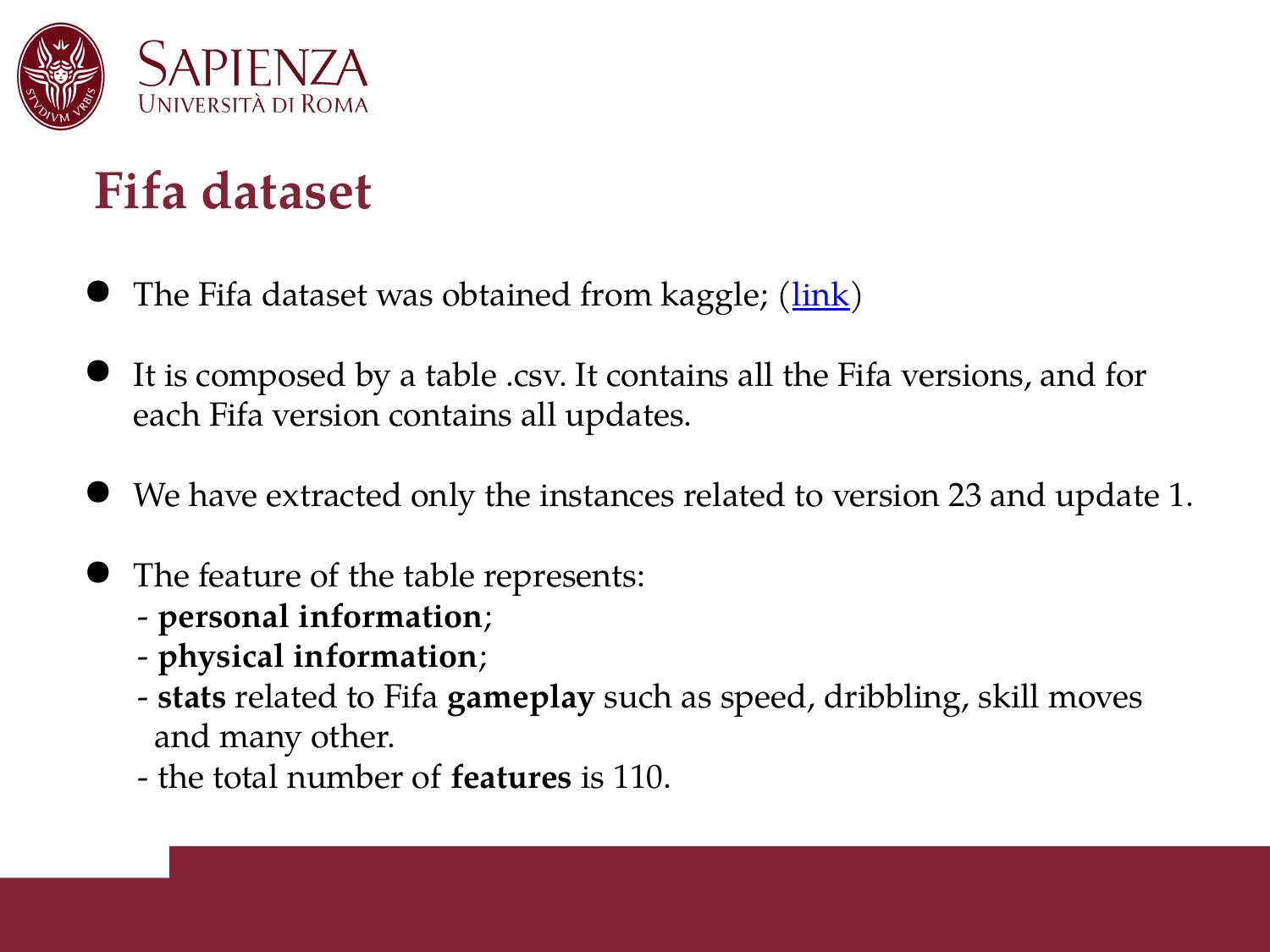

# Fifa dataset
The Fifa dataset was obtained from kaggle; (link)

It is composed by a table .csv. It contains all the Fifa versions, and for each Fifa version contains all updates.

We have extracted only the instances related to version 23 and update 1.

The feature of the table represents:
        - personal information;
        - physical information;
        - stats related to Fifa gameplay such as speed, dribbling, skill moves
          and many other.
        - the total number of features is 110.